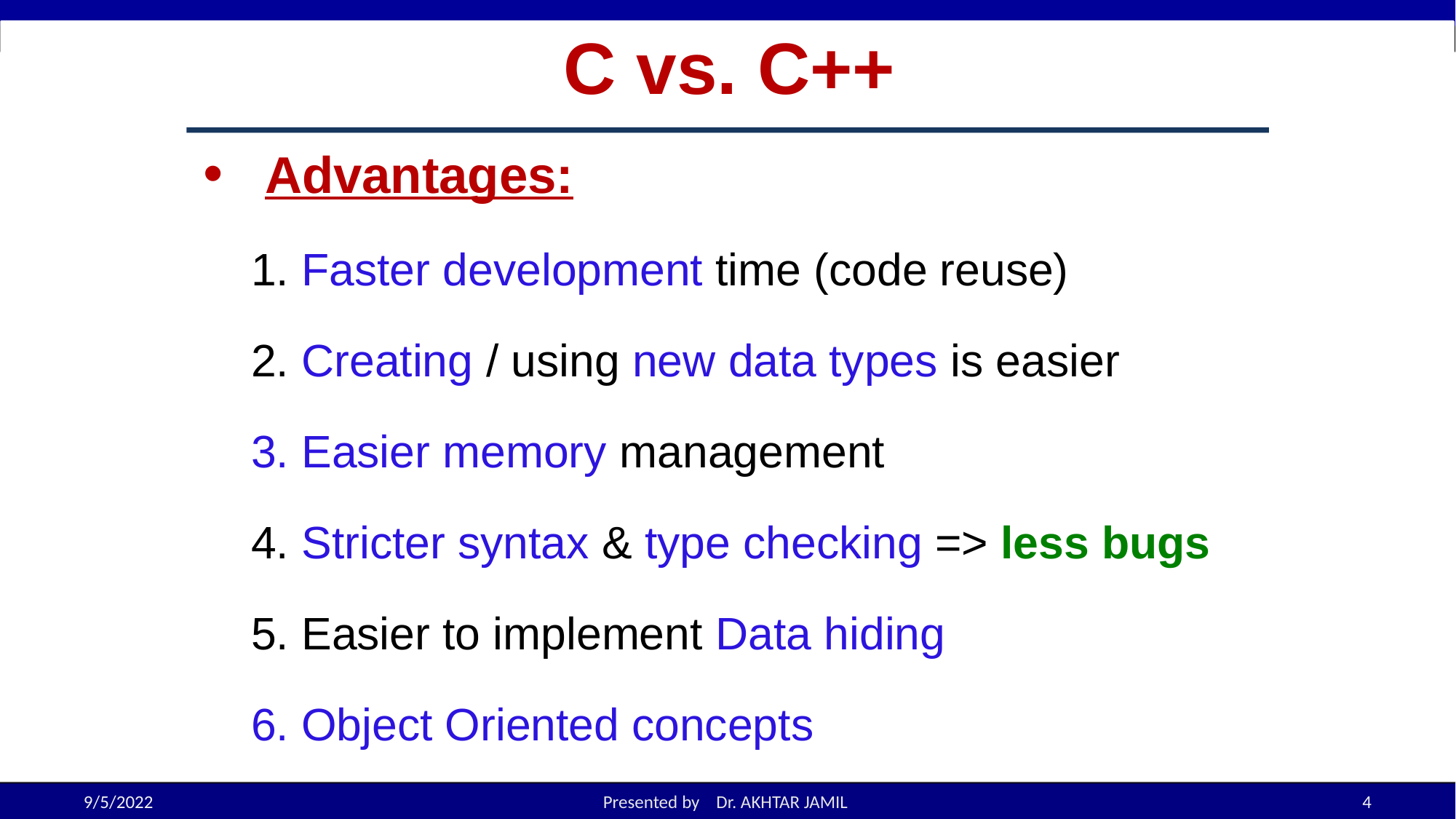

# C vs. C++

Advantages:
1. Faster development time (code reuse)
2. Creating / using new data types is easier
3. Easier memory management
4. Stricter syntax & type checking => less bugs
5. Easier to implement Data hiding
6. Object Oriented concepts
9/5/2022
Presented by    Dr. AKHTAR JAMIL
4